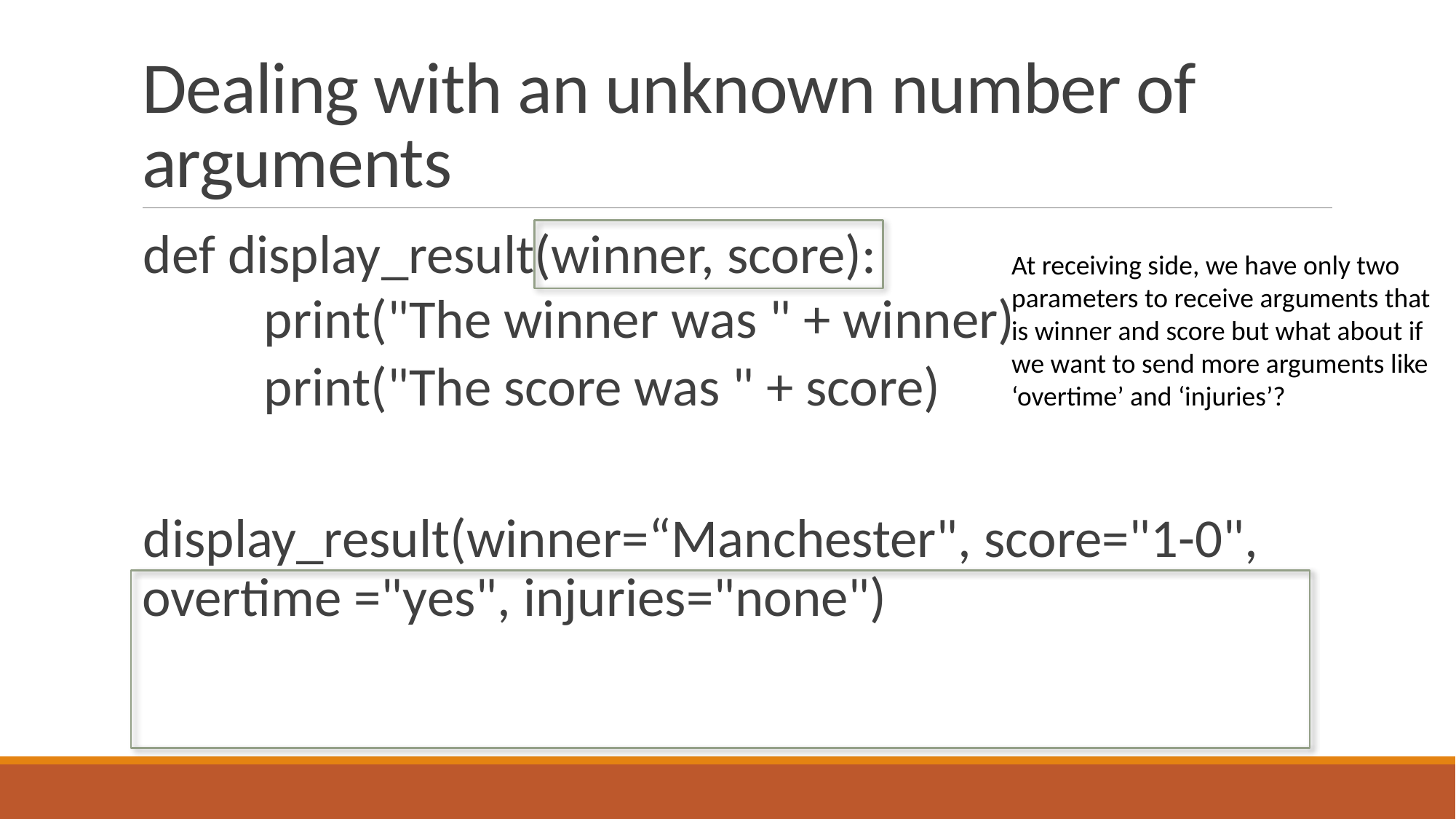

# Dealing with an unknown number of arguments
def display_result(winner, score):
	print("The winner was " + winner)
	print("The score was " + score)

display_result(winner=“Manchester", score="1-0", overtime ="yes", injuries="none")

At receiving side, we have only two parameters to receive arguments that is winner and score but what about if we want to send more arguments like ‘overtime’ and ‘injuries’?